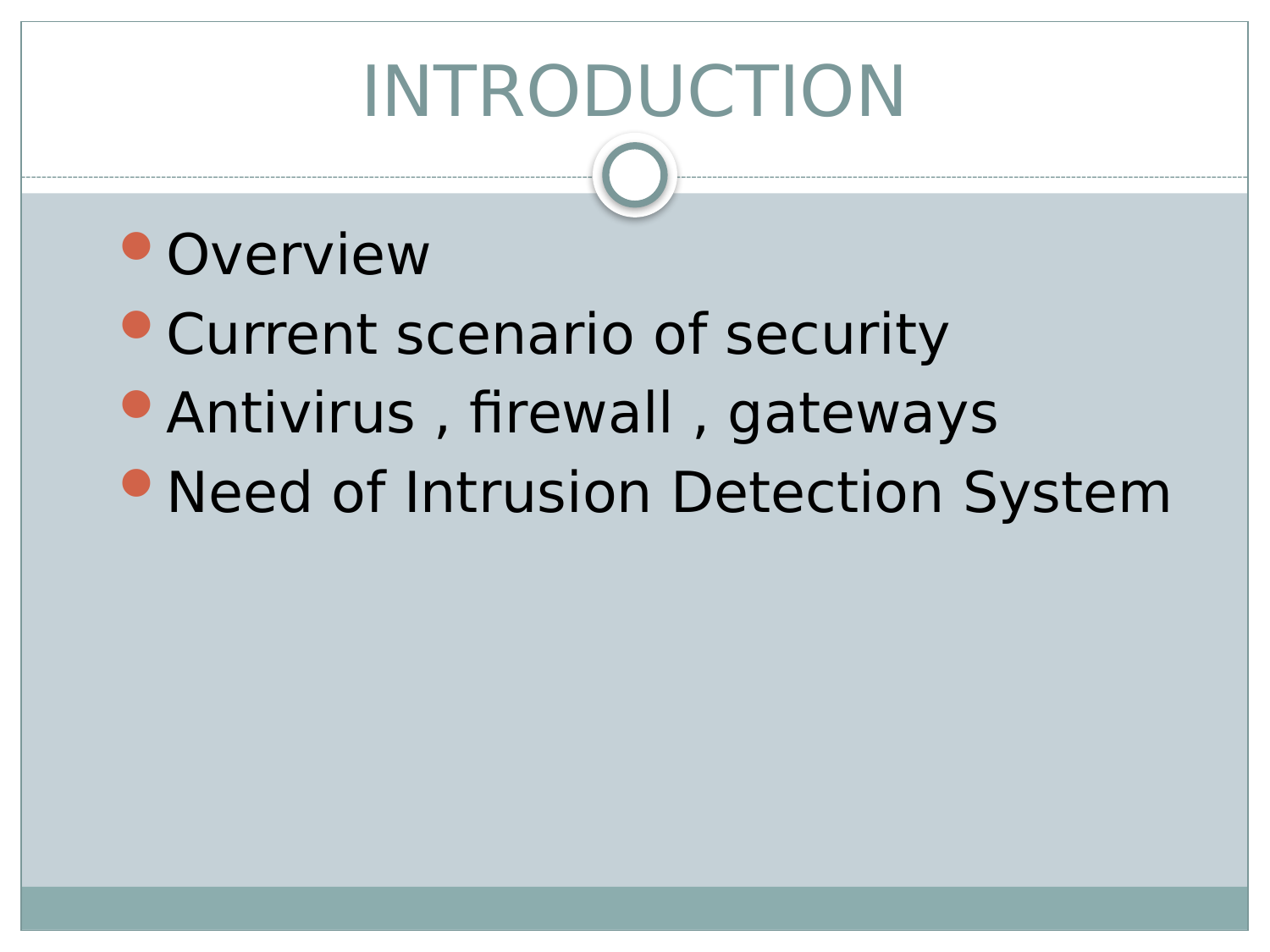

# INTRODUCTION
Overview
Current scenario of security
Antivirus , firewall , gateways
Need of Intrusion Detection System